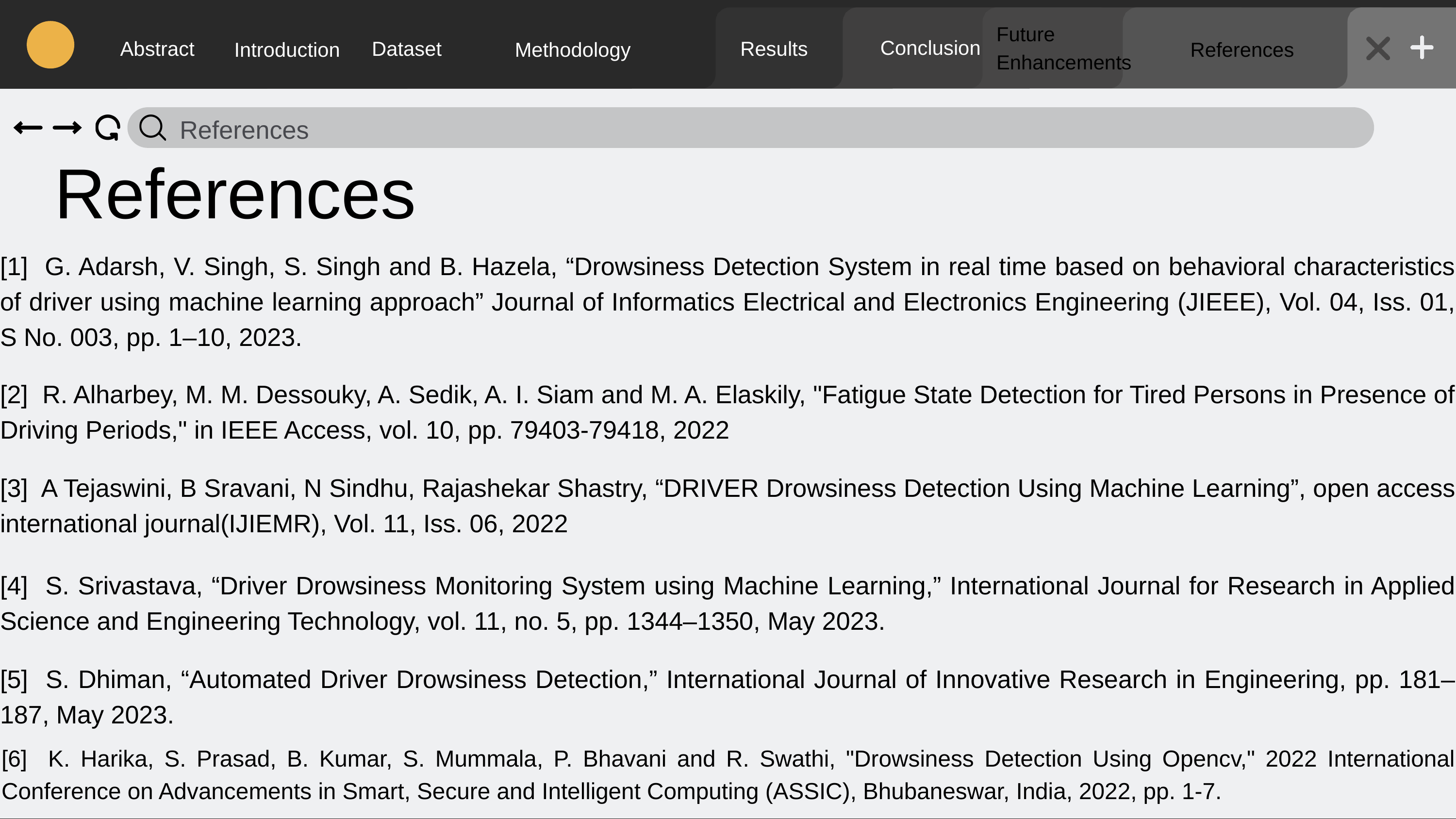

Future Enhancements

Conclusion
Abstract
Dataset
Results
Introduction
Methodology
References

References

References
[1]  G. Adarsh, V. Singh, S. Singh and B. Hazela, “Drowsiness Detection System in real time based on behavioral characteristics of driver using machine learning approach” Journal of Informatics Electrical and Electronics Engineering (JIEEE), Vol. 04, Iss. 01, S No. 003, pp. 1–10, 2023.
[2]  R. Alharbey, M. M. Dessouky, A. Sedik, A. I. Siam and M. A. Elaskily, "Fatigue State Detection for Tired Persons in Presence of Driving Periods," in IEEE Access, vol. 10, pp. 79403-79418, 2022
[3]  A Tejaswini, B Sravani, N Sindhu, Rajashekar Shastry, “DRIVER Drowsiness Detection Using Machine Learning”, open access international journal(IJIEMR), Vol. 11, Iss. 06, 2022
[4]  S. Srivastava, “Driver Drowsiness Monitoring System using Machine Learning,” International Journal for Research in Applied Science and Engineering Technology, vol. 11, no. 5, pp. 1344–1350, May 2023.
[5]  S. Dhiman, “Automated Driver Drowsiness Detection,” International Journal of Innovative Research in Engineering, pp. 181–187, May 2023.
[6]  K. Harika, S. Prasad, B. Kumar, S. Mummala, P. Bhavani and R. Swathi, "Drowsiness Detection Using Opencv," 2022 International Conference on Advancements in Smart, Secure and Intelligent Computing (ASSIC), Bhubaneswar, India, 2022, pp. 1-7.